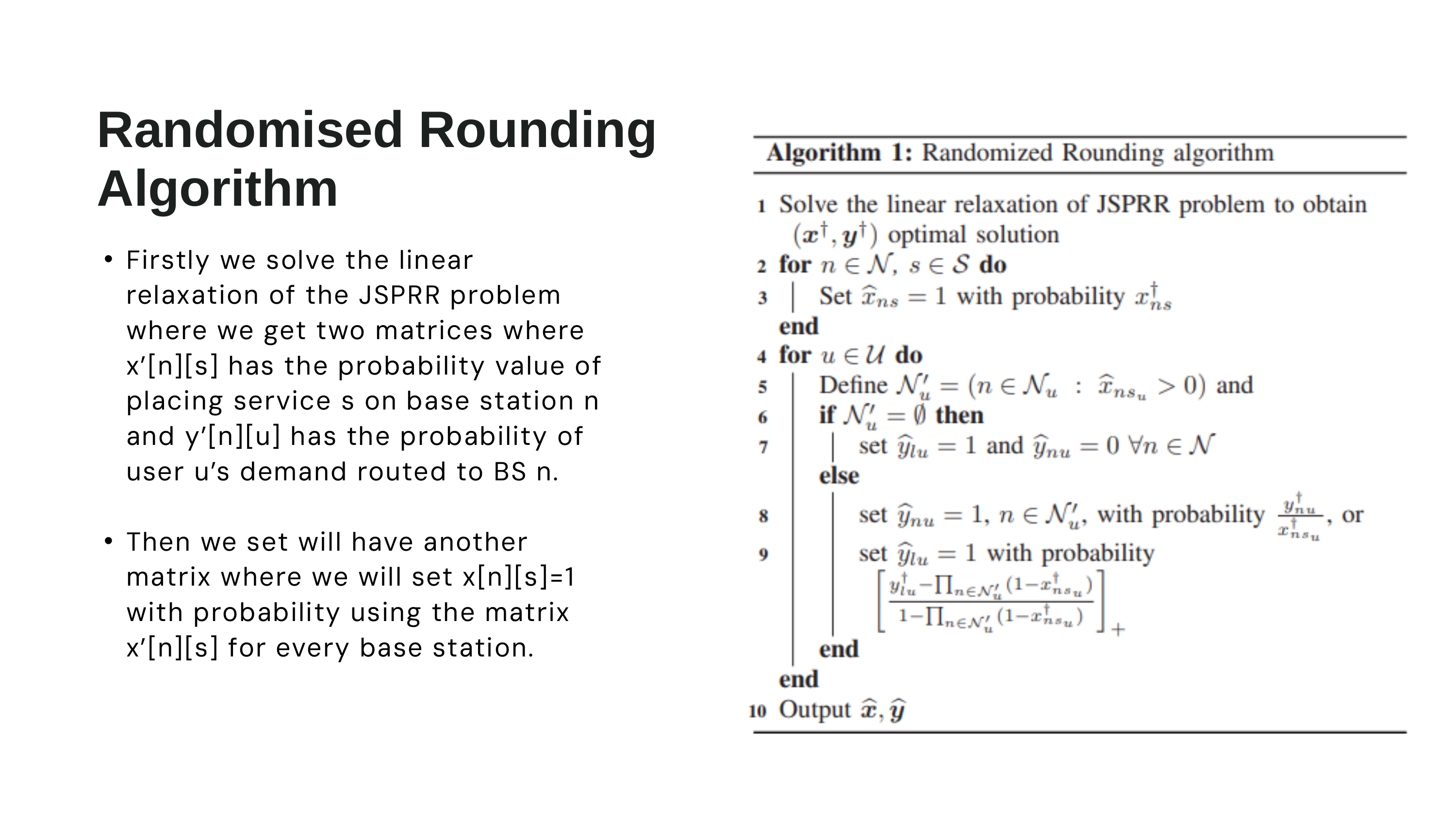

Randomised Rounding Algorithm

Firstly we solve the linear relaxation of the JSPRR problem where we get two matrices where x’[n][s] has the probability value of placing service s on base station n and y’[n][u] has the probability of  user u’s demand routed to BS n.

Then we set will have another matrix where we will set x[n][s]=1 with probability using the matrix x’[n][s] for every base station.